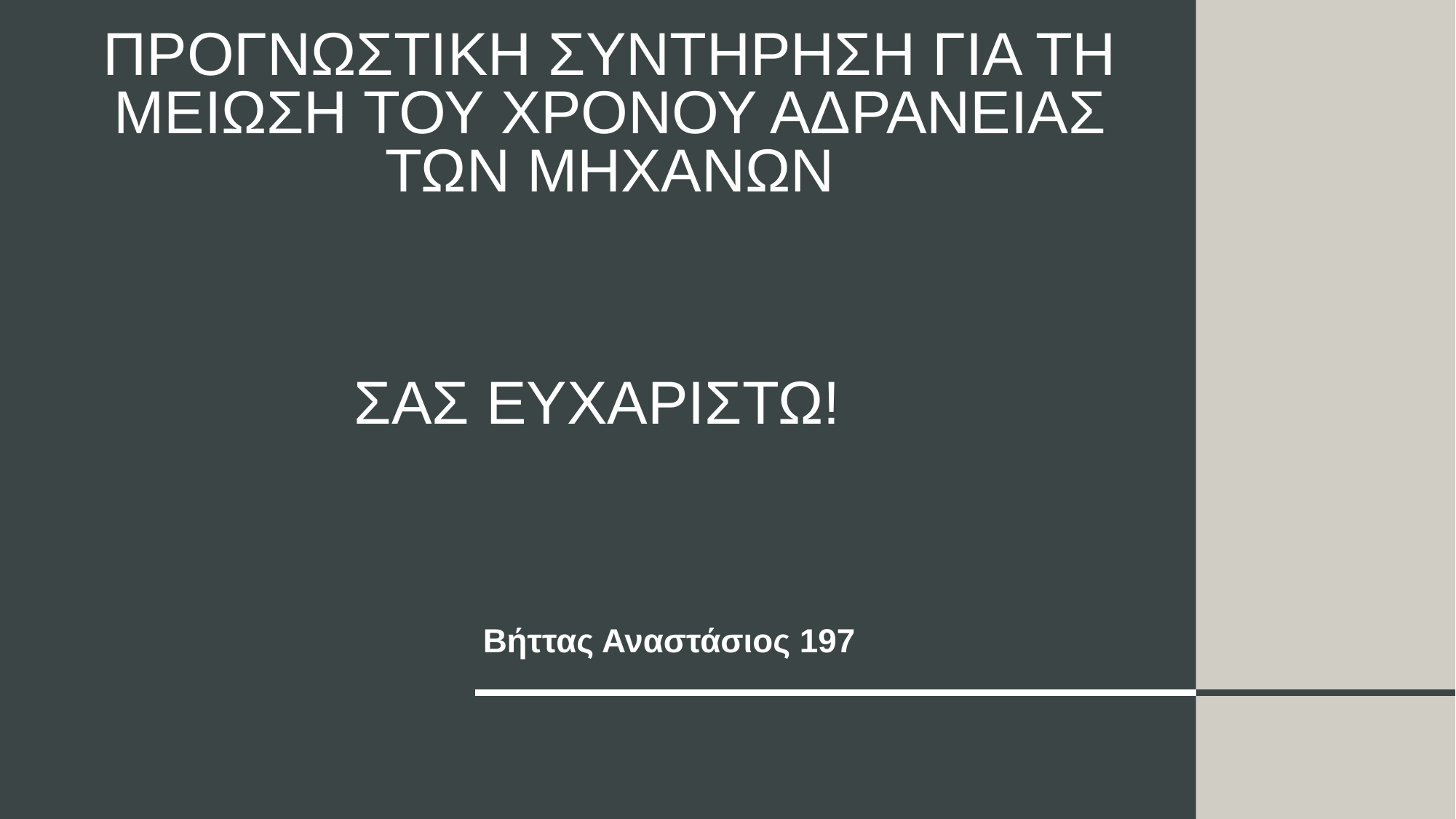

Προγνωστικη Συντηρηση για τη Μειωση του Χρονου Αδρανειας των Μηχανων
# Σας ευχαριστω!
Βήττας Αναστάσιος 197